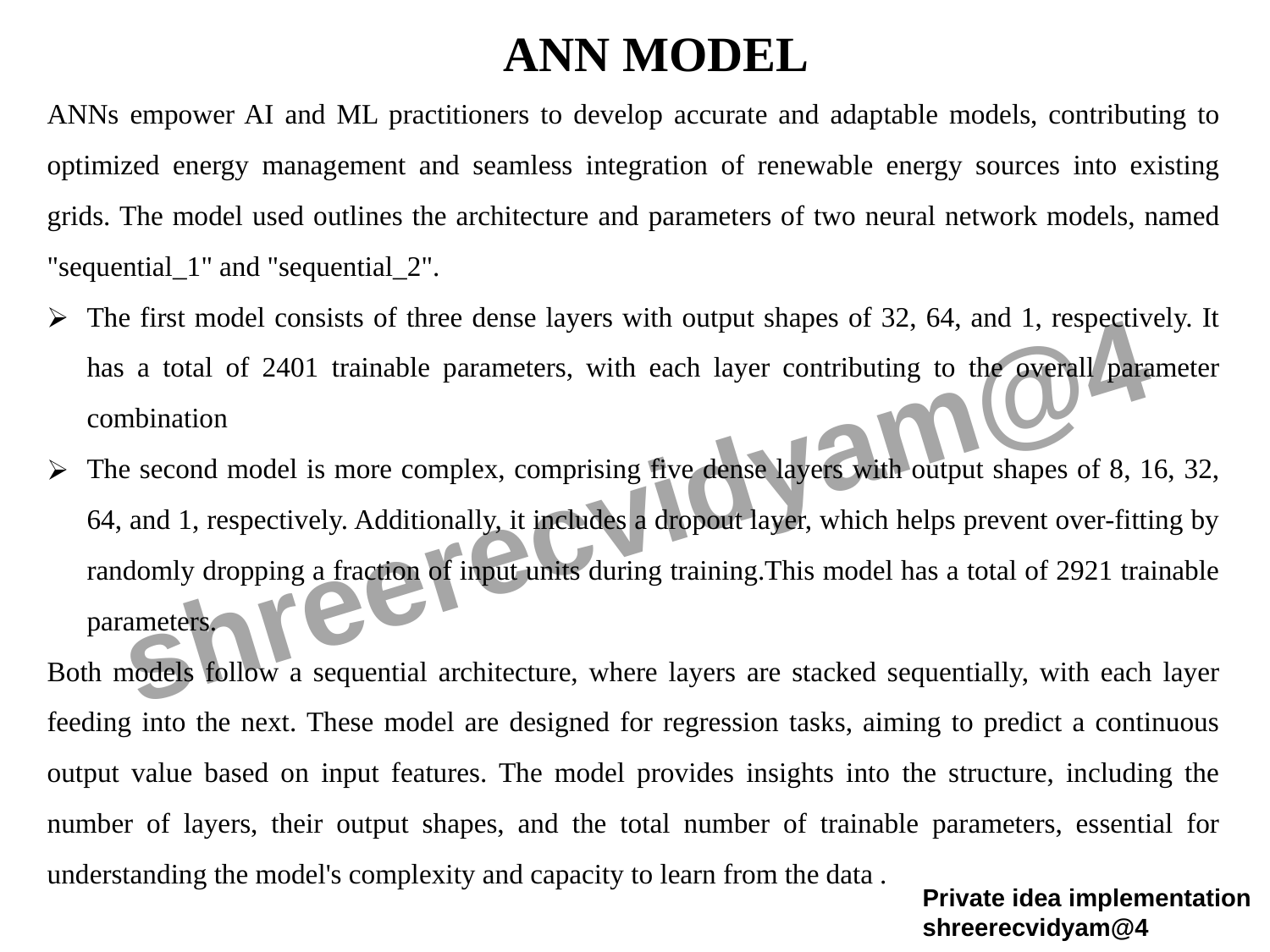

ANN MODEL
ANNs empower AI and ML practitioners to develop accurate and adaptable models, contributing to optimized energy management and seamless integration of renewable energy sources into existing grids. The model used outlines the architecture and parameters of two neural network models, named "sequential_1" and "sequential_2".
The first model consists of three dense layers with output shapes of 32, 64, and 1, respectively. It has a total of 2401 trainable parameters, with each layer contributing to the overall parameter combination
The second model is more complex, comprising five dense layers with output shapes of 8, 16, 32, 64, and 1, respectively. Additionally, it includes a dropout layer, which helps prevent over-fitting by randomly dropping a fraction of input units during training.This model has a total of 2921 trainable parameters.
Both models follow a sequential architecture, where layers are stacked sequentially, with each layer feeding into the next. These model are designed for regression tasks, aiming to predict a continuous output value based on input features. The model provides insights into the structure, including the number of layers, their output shapes, and the total number of trainable parameters, essential for understanding the model's complexity and capacity to learn from the data .